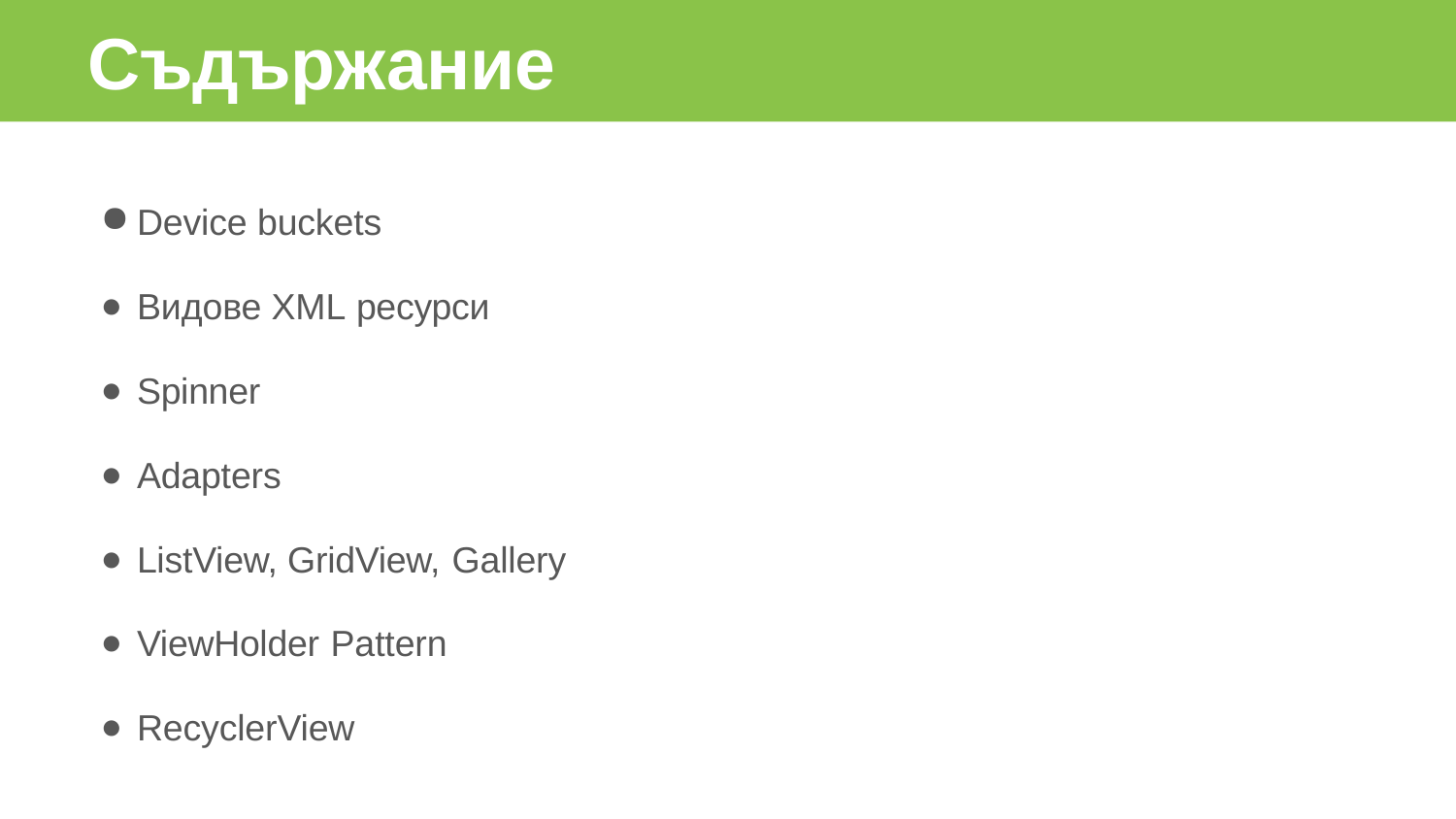

# Съдържание
Device buckets

Видове XML ресурси

Spinner

Adapters

ListView, GridView, Gallery

ViewHolder Pattern

RecyclerView